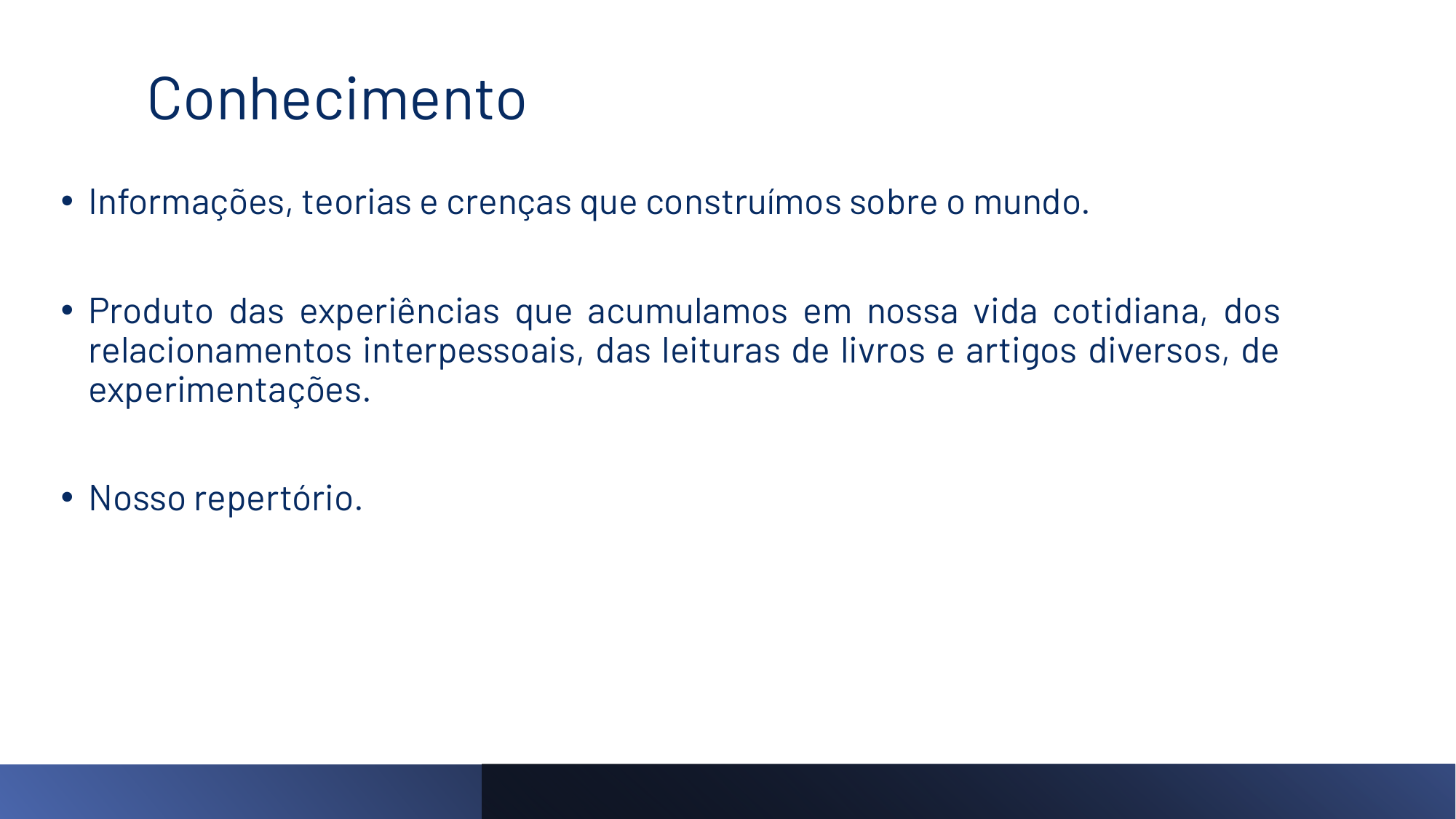

# Conhecimento
Informações, teorias e crenças que construímos sobre o mundo.

Produto das experiências que acumulamos em nossa vida cotidiana, dos relacionamentos interpessoais, das leituras de livros e artigos diversos, de experimentações.

Nosso repertório.